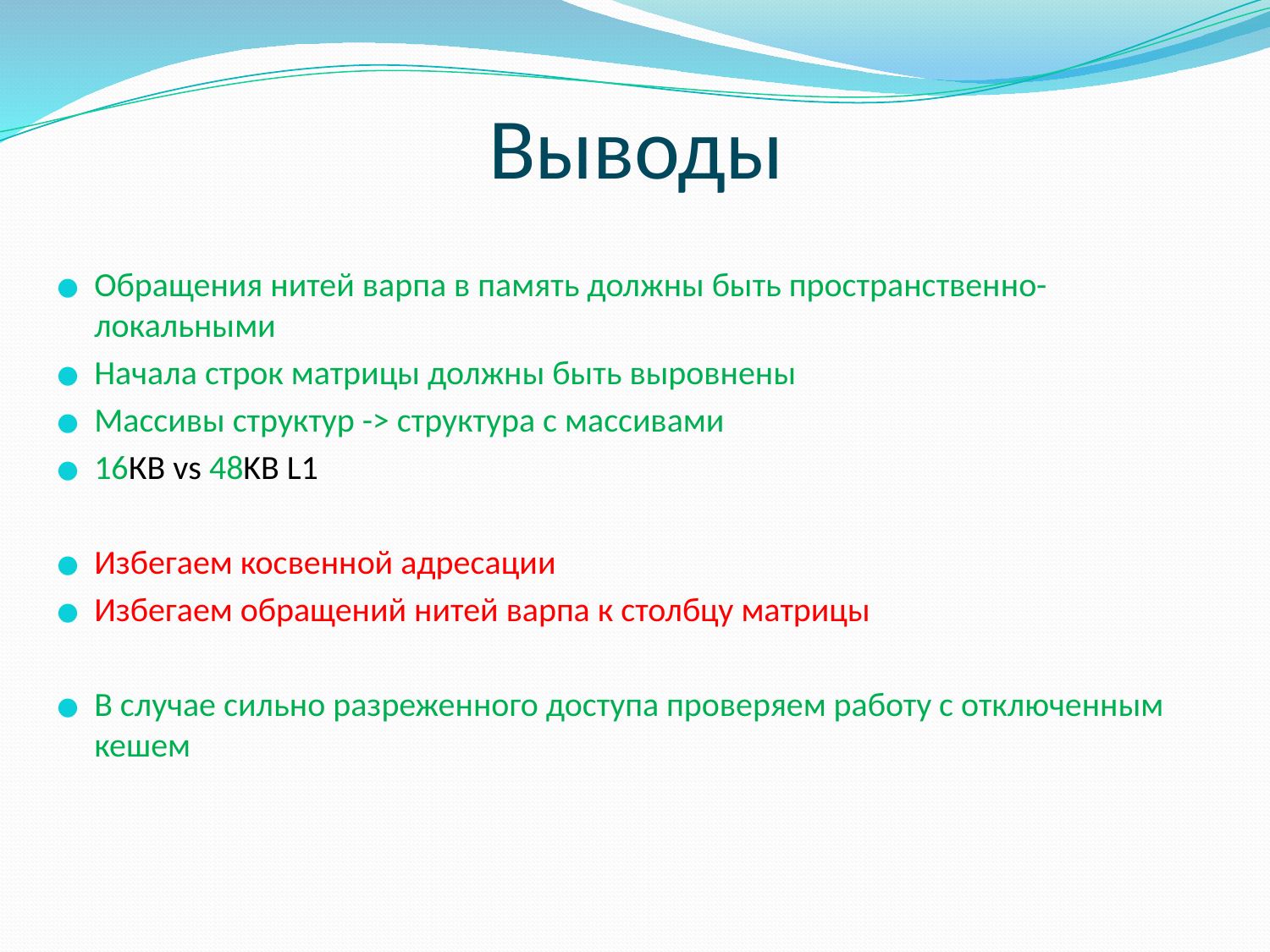

# Выводы
Обращения нитей варпа в память должны быть пространственно-локальными
Начала строк матрицы должны быть выровнены
Массивы структур -> структура с массивами
16КB vs 48KB L1

Избегаем косвенной адресации
Избегаем обращений нитей варпа к столбцу матрицы

В случае сильно разреженного доступа проверяем работу с отключенным кешем